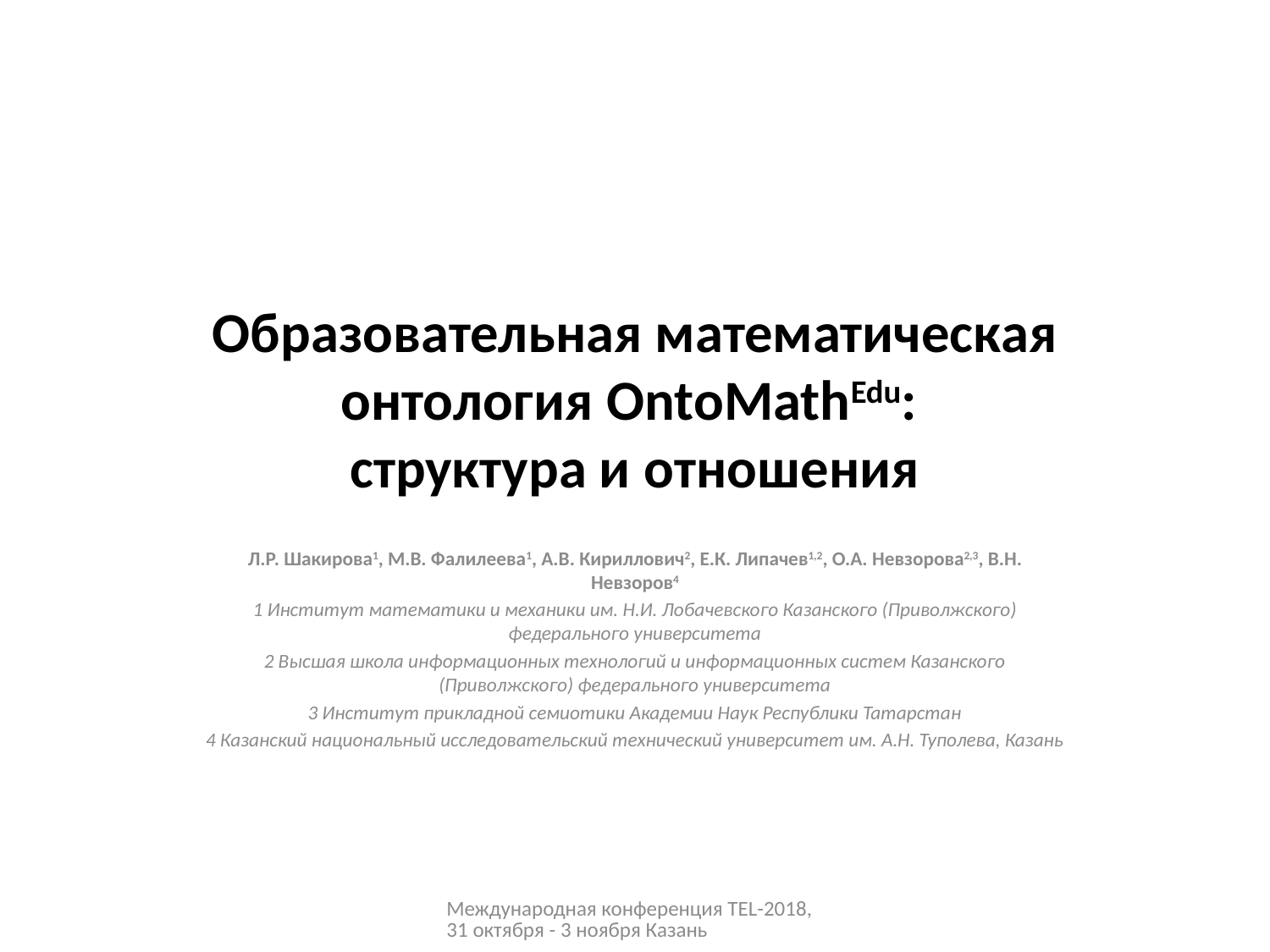

# Образовательная математическая онтология OntoMathEdu: структура и отношения
Л.Р. Шакирова1, М.В. Фалилеева1, А.В. Кириллович2, Е.К. Липачев1,2, О.А. Невзорова2,3, В.Н. Невзоров4
1 Институт математики и механики им. Н.И. Лобачевского Казанского (Приволжского) федерального университета
2 Высшая школа информационных технологий и информационных систем Казанского (Приволжского) федерального университета
3 Институт прикладной семиотики Академии Наук Республики Татарстан
4 Казанский национальный исследовательский технический университет им. А.Н. Туполева, Казань
Международная конференция TEL-2018, 31 октября - 3 ноября Казань